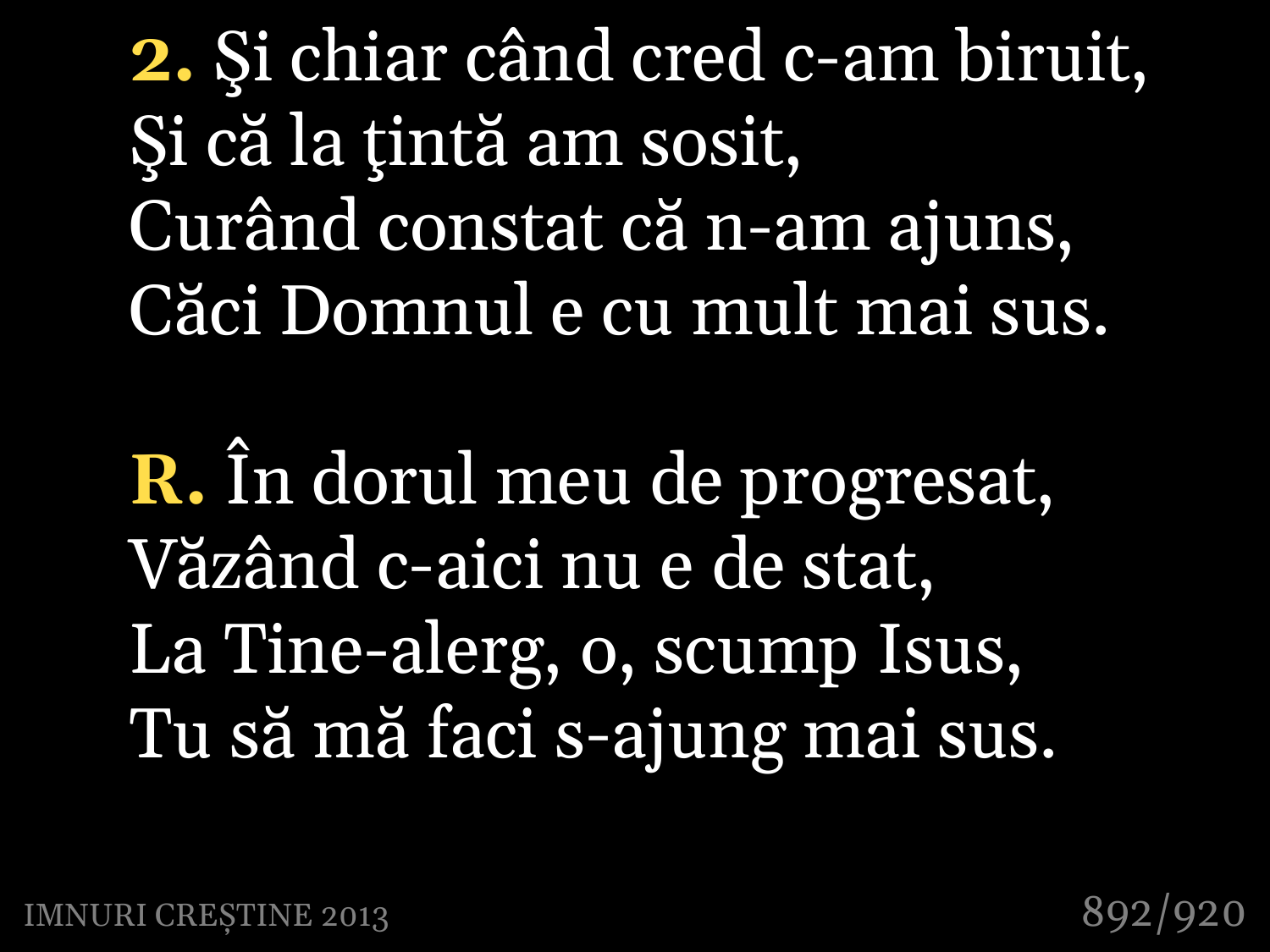

2. Şi chiar când cred c-am biruit,
Şi că la ţintă am sosit,
Curând constat că n-am ajuns,
Căci Domnul e cu mult mai sus.

R. În dorul meu de progresat,
Văzând c-aici nu e de stat,
La Tine-alerg, o, scump Isus,
Tu să mă faci s-ajung mai sus.
892/920
IMNURI CREȘTINE 2013